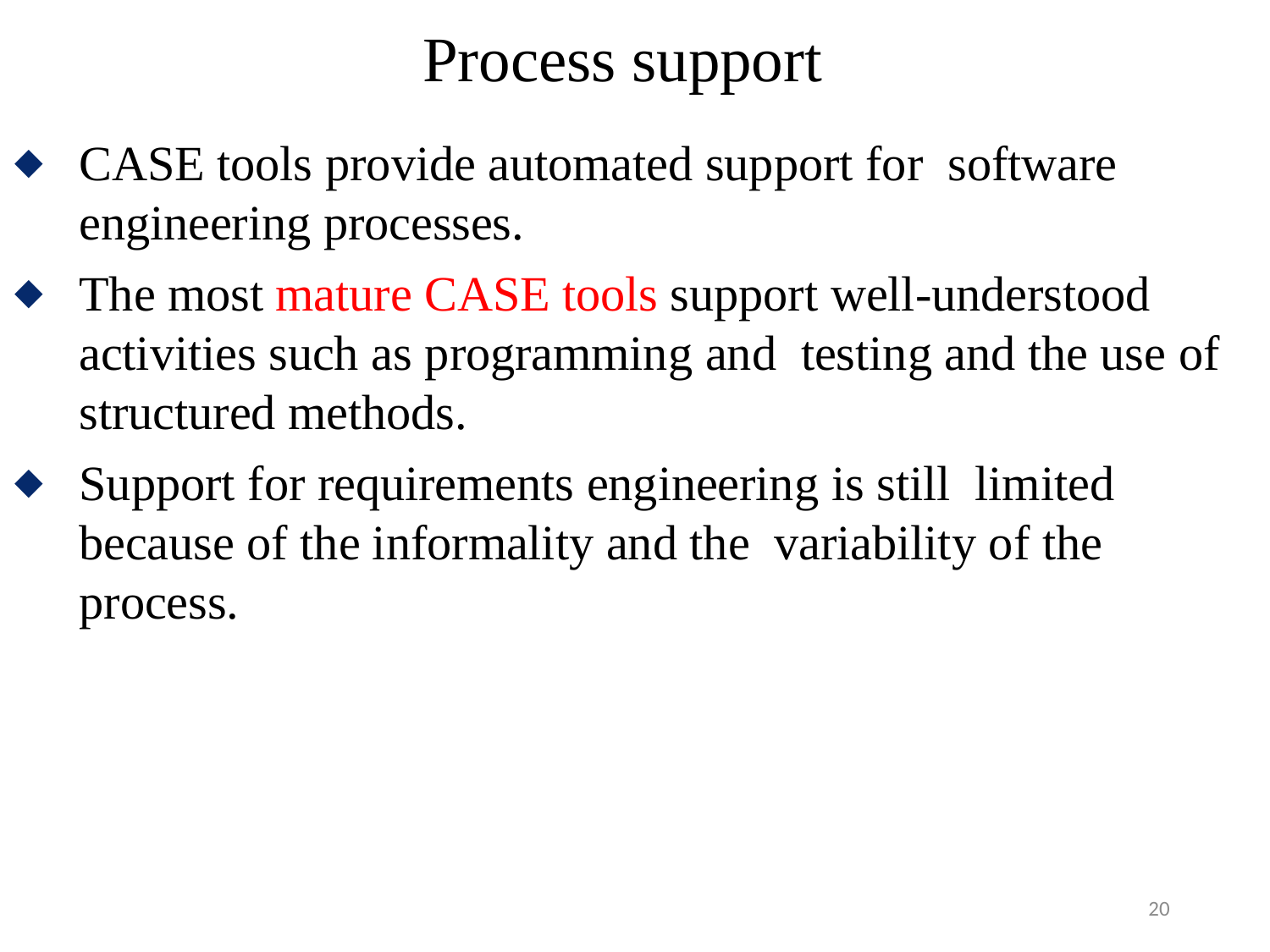

# Process support
CASE tools provide automated support for  software engineering processes.
The most mature CASE tools support well-understood activities such as programming and  testing and the use of structured methods.
Support for requirements engineering is still  limited because of the informality and the  variability of the process.

20